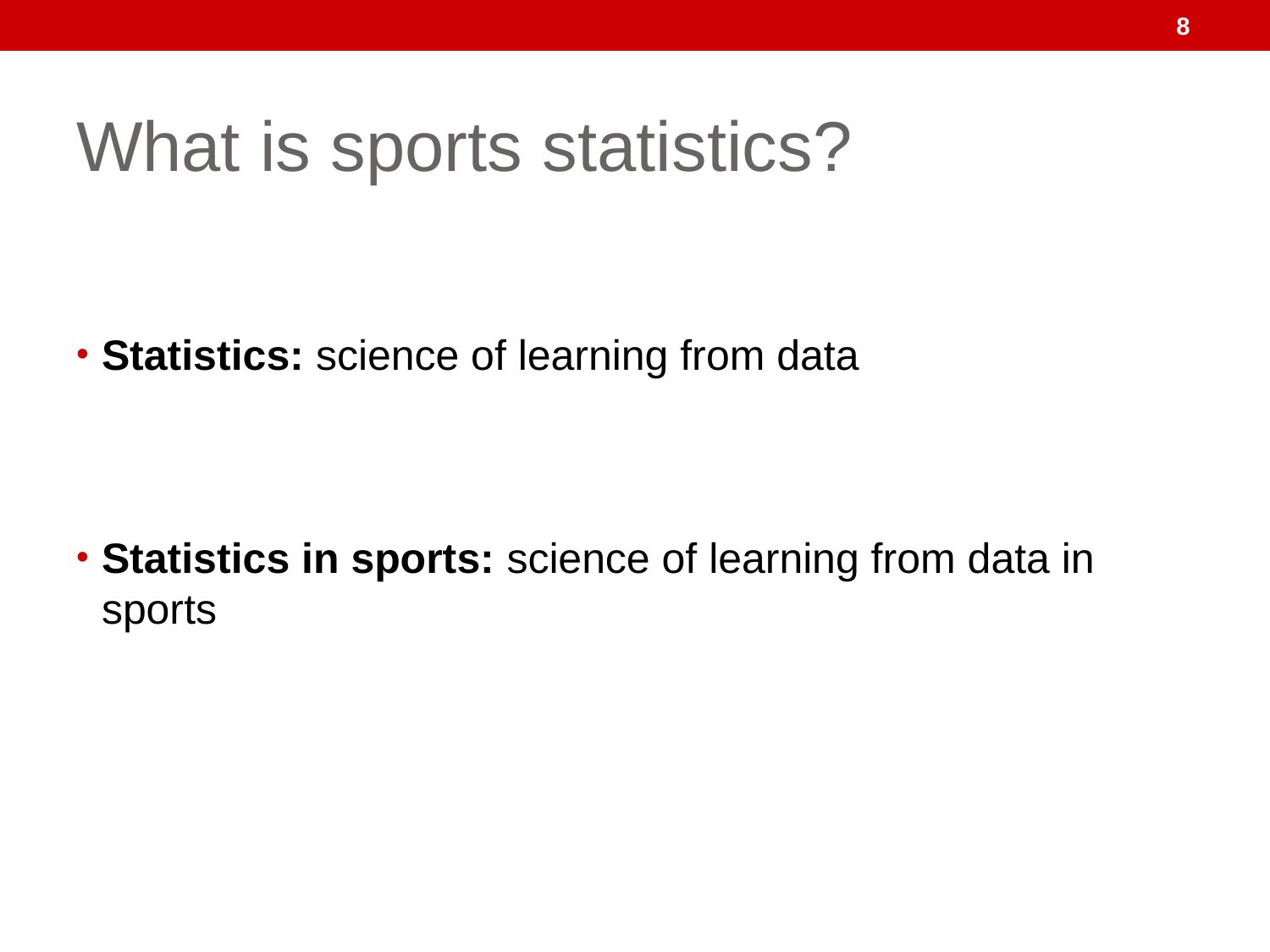

8
# What is sports statistics?
Statistics: science of learning from data

Statistics in sports: science of learning from data in sports